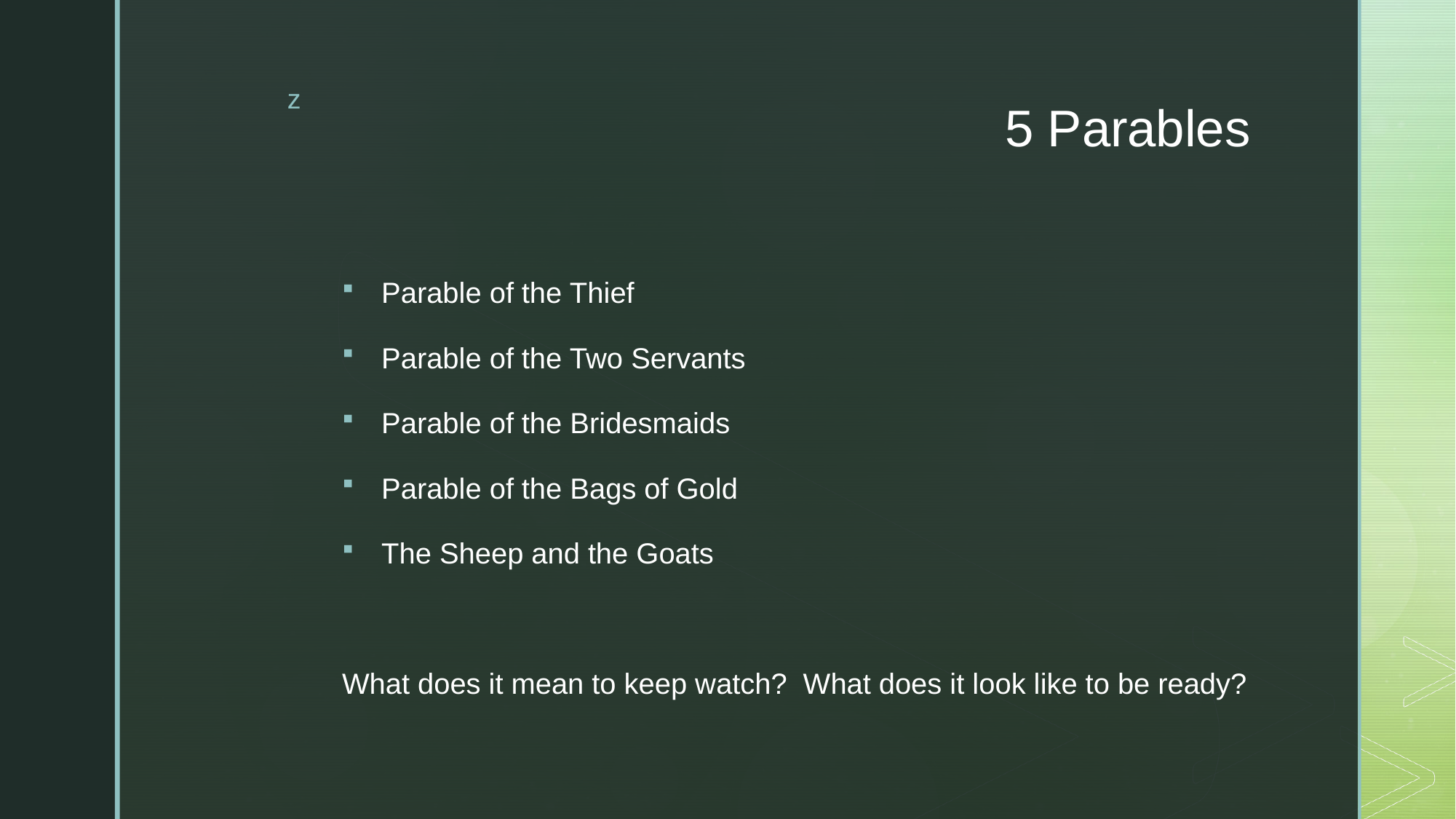

# 5 Parables
Parable of the Thief
Parable of the Two Servants
Parable of the Bridesmaids
Parable of the Bags of Gold
The Sheep and the Goats

What does it mean to keep watch?  What does it look like to be ready?